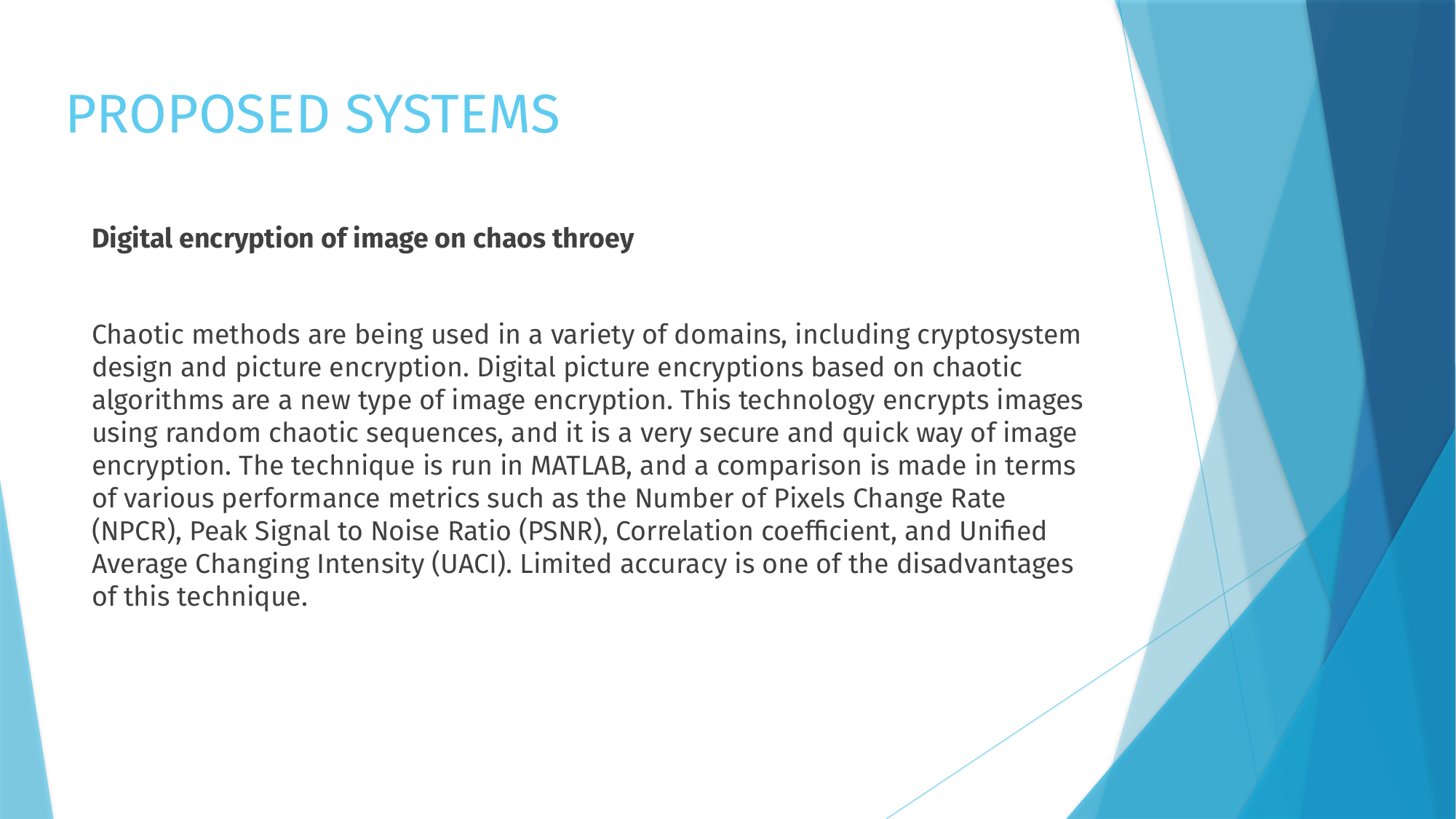

# PROPOSED SYSTEMS
Digital encryption of image on chaos throey

Chaotic methods are being used in a variety of domains, including cryptosystem design and picture encryption. Digital picture encryptions based on chaotic algorithms are a new type of image encryption. This technology encrypts images using random chaotic sequences, and it is a very secure and quick way of image encryption. The technique is run in MATLAB, and a comparison is made in terms of various performance metrics such as the Number of Pixels Change Rate (NPCR), Peak Signal to Noise Ratio (PSNR), Correlation coefficient, and Unified Average Changing Intensity (UACI). Limited accuracy is one of the disadvantages of this technique.